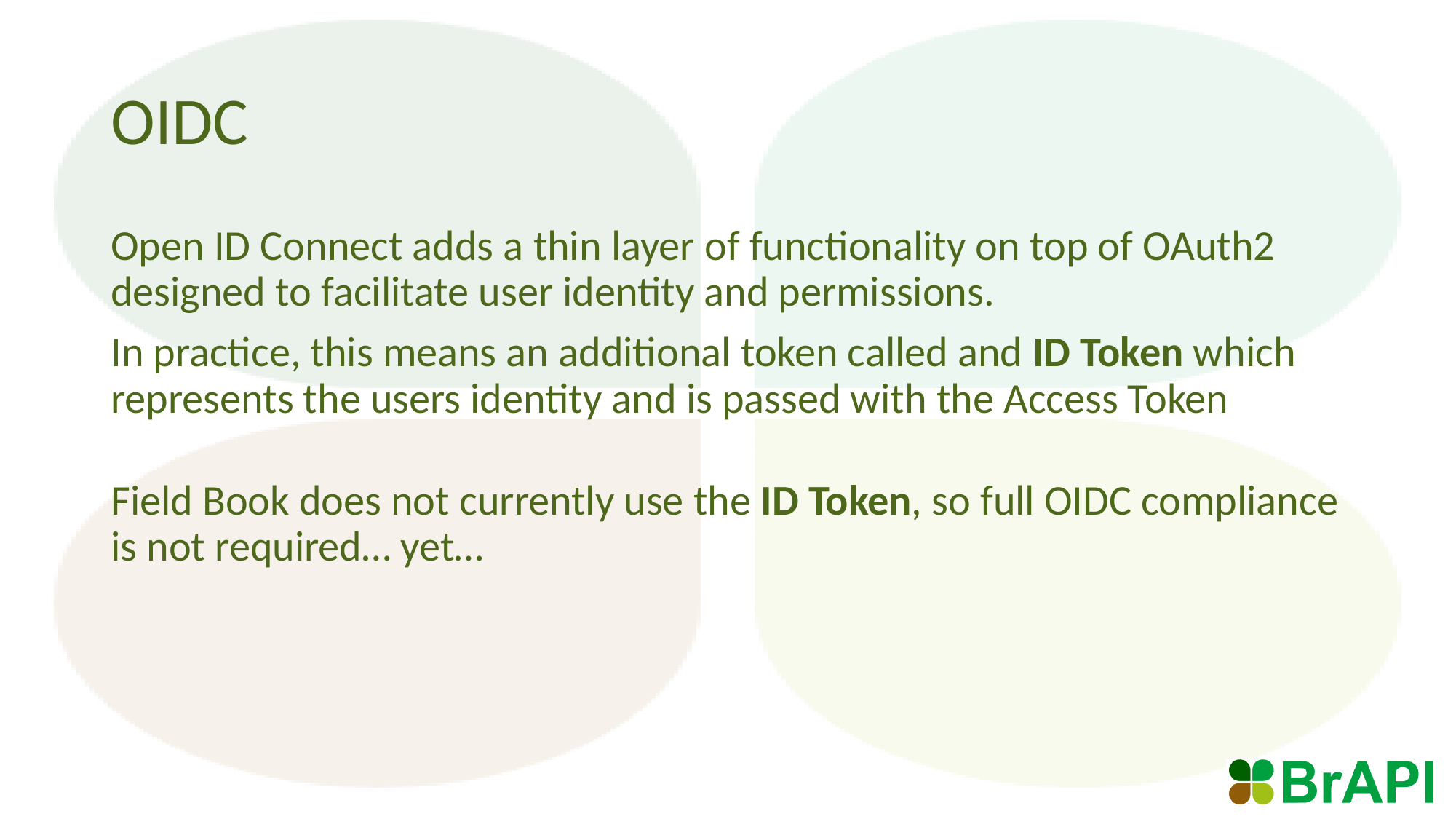

# OIDC
Open ID Connect adds a thin layer of functionality on top of OAuth2 designed to facilitate user identity and permissions.
In practice, this means an additional token called and ID Token which represents the users identity and is passed with the Access Token
Field Book does not currently use the ID Token, so full OIDC compliance is not required… yet…